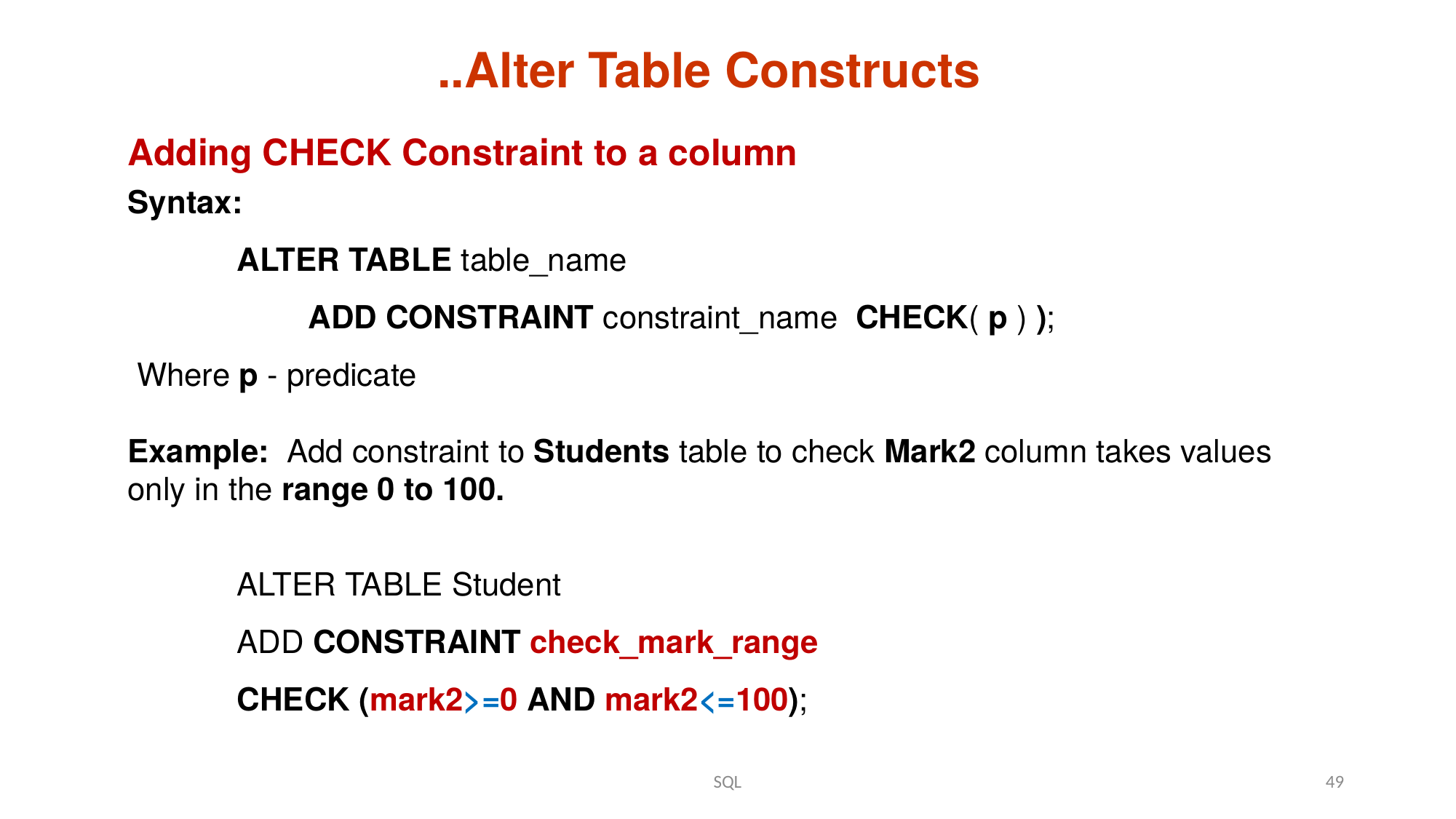

..Alter Table Constructs
Adding CHECK Constraint to a column
Syntax:
	ALTER TABLE table_name
	        ADD CONSTRAINT constraint_name  CHECK( p ) );
 Where p - predicate

Example:  Add constraint to Students table to check Mark2 column takes values only in the range 0 to 100.

	ALTER TABLE Student
	ADD CONSTRAINT check_mark_range
	CHECK (mark2>=0 AND mark2<=100);
SQL
49